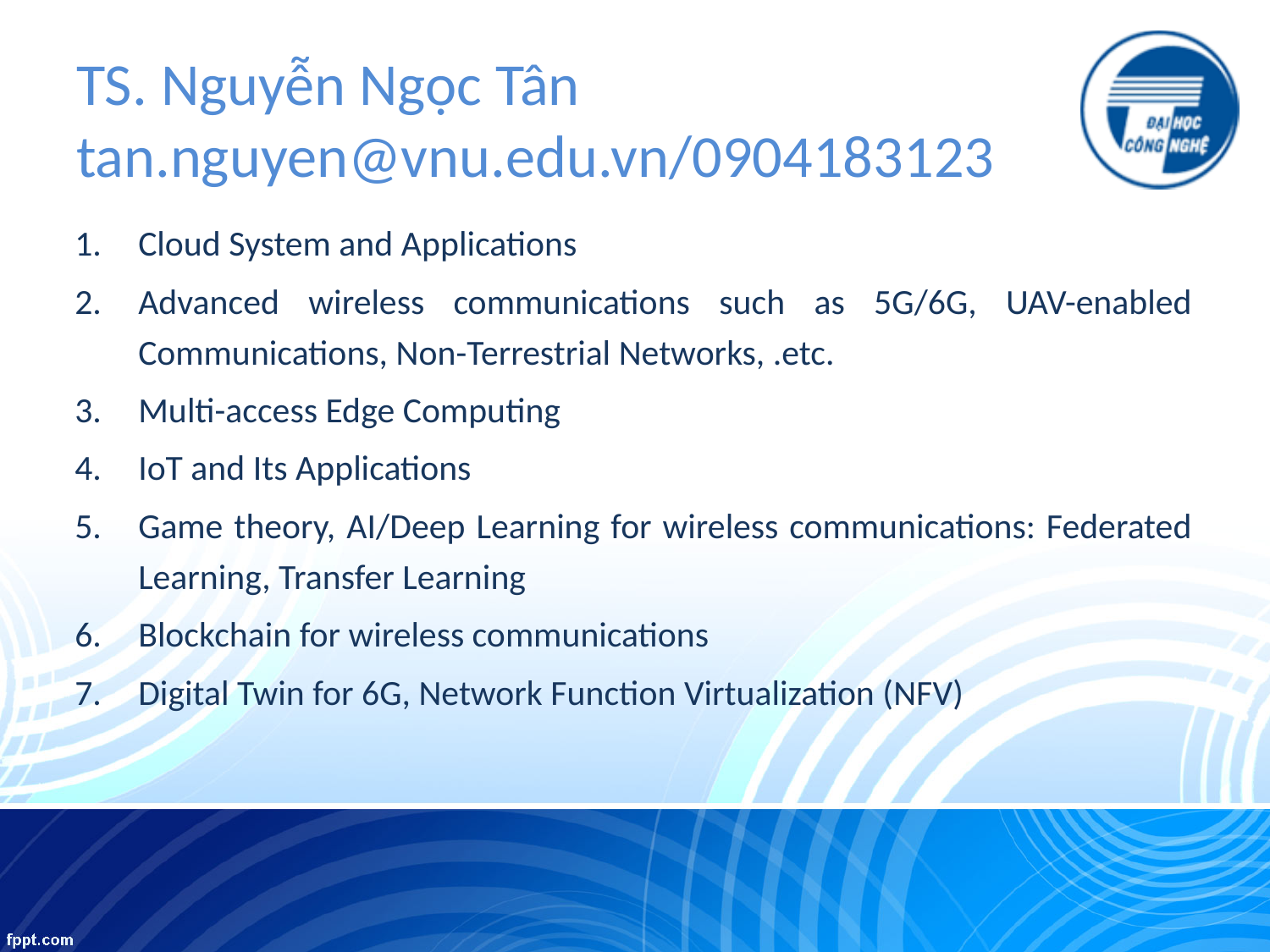

# TS. Nguyễn Ngọc Tân tan.nguyen@vnu.edu.vn/0904183123
Cloud System and Applications
Advanced wireless communications such as 5G/6G, UAV-enabled Communications, Non-Terrestrial Networks, .etc.
Multi-access Edge Computing
IoT and Its Applications
Game theory, AI/Deep Learning for wireless communications: Federated Learning, Transfer Learning
Blockchain for wireless communications
Digital Twin for 6G, Network Function Virtualization (NFV)